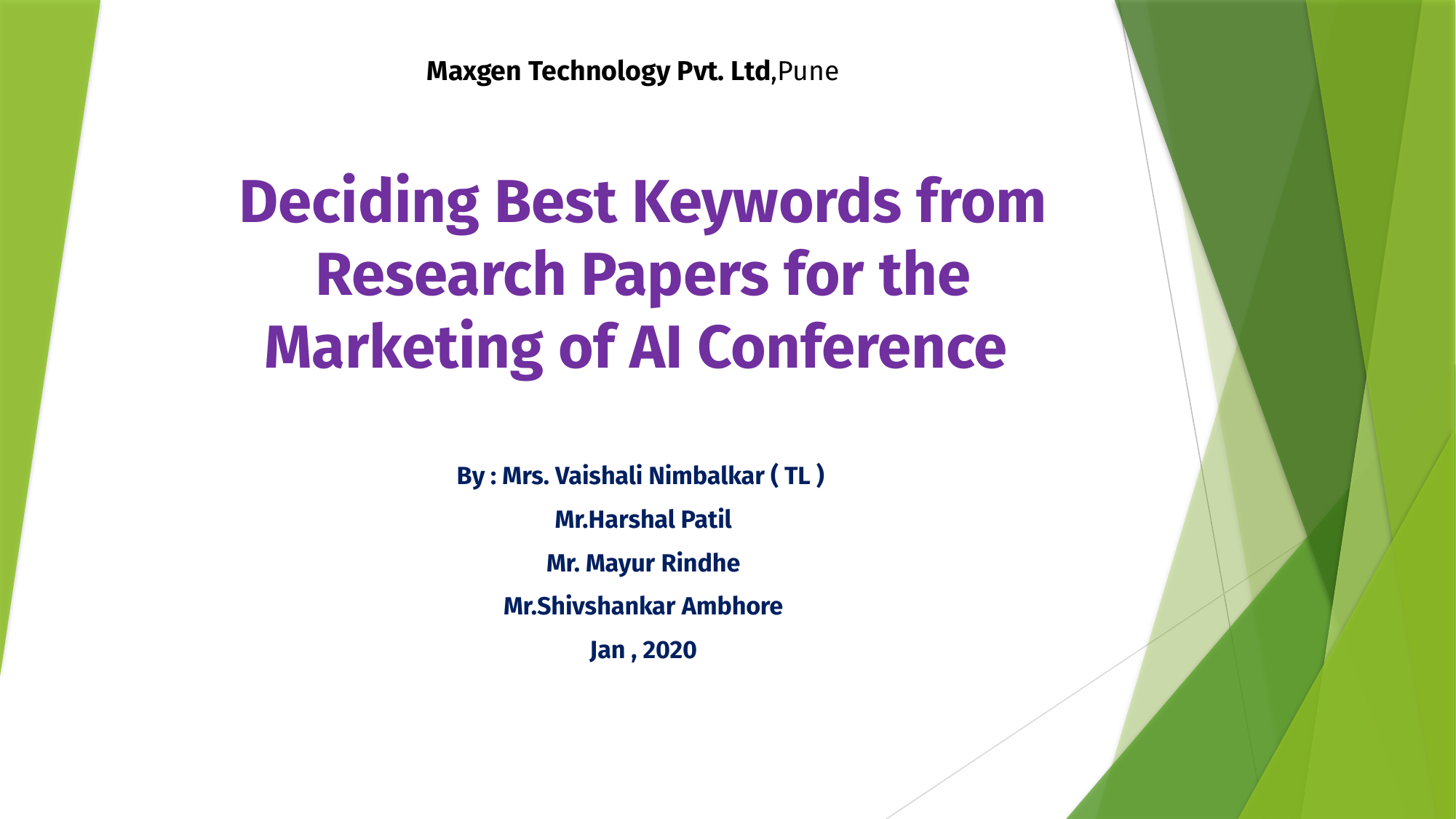

Maxgen Technology Pvt. Ltd,Pune
# Deciding Best Keywords from Research Papers for the Marketing of AI Conference
By : Mrs. Vaishali Nimbalkar ( TL )
Mr.Harshal Patil
Mr. Mayur Rindhe
Mr.Shivshankar Ambhore
Jan , 2020